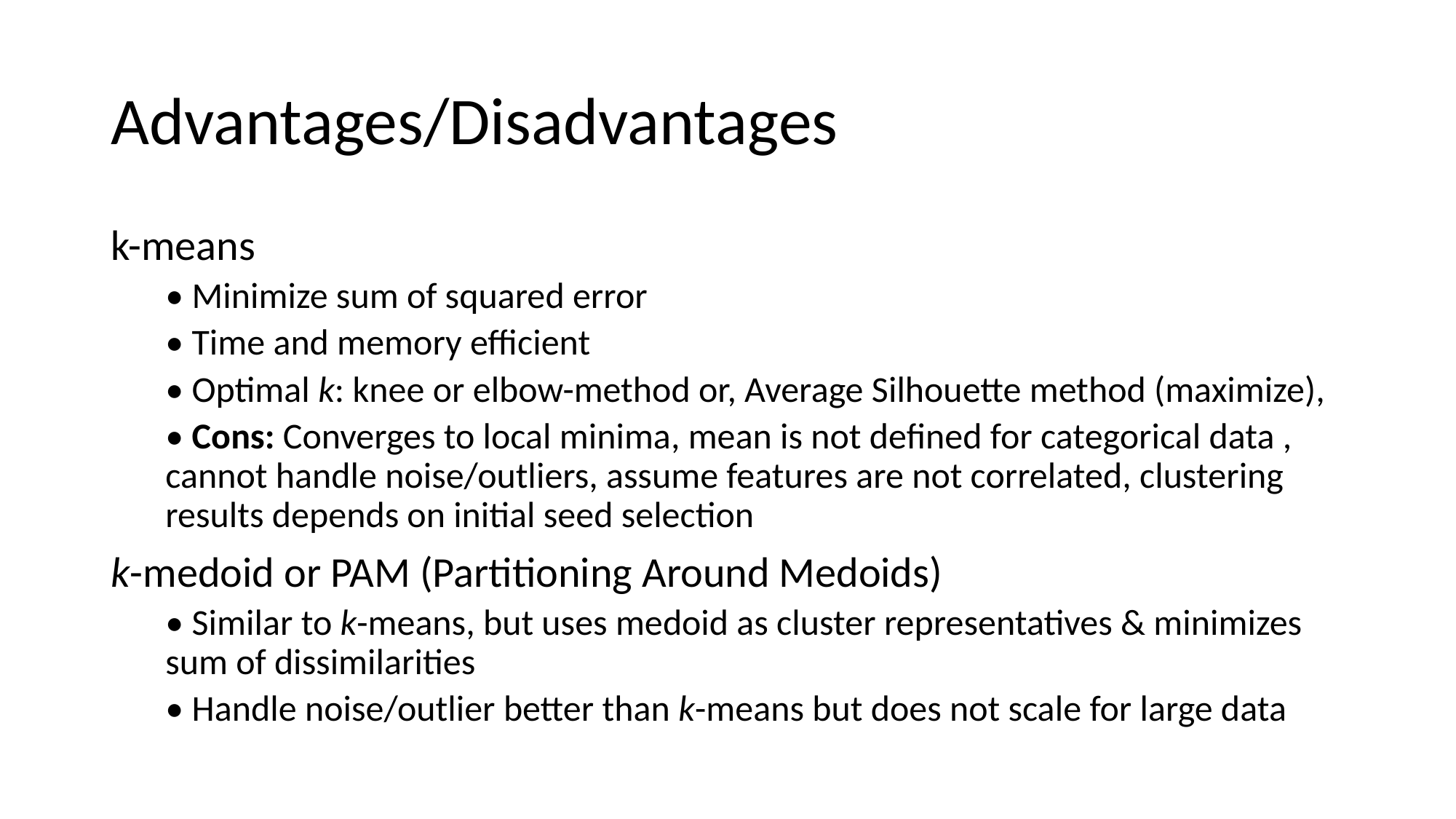

# Advantages/Disadvantages
k-means
• Minimize sum of squared error
• Time and memory efficient
• Optimal k: knee or elbow-method or, Average Silhouette method (maximize),
• Cons: Converges to local minima, mean is not defined for categorical data , cannot handle noise/outliers, assume features are not correlated, clustering results depends on initial seed selection
k-medoid or PAM (Partitioning Around Medoids)
• Similar to k-means, but uses medoid as cluster representatives & minimizes sum of dissimilarities
• Handle noise/outlier better than k-means but does not scale for large data